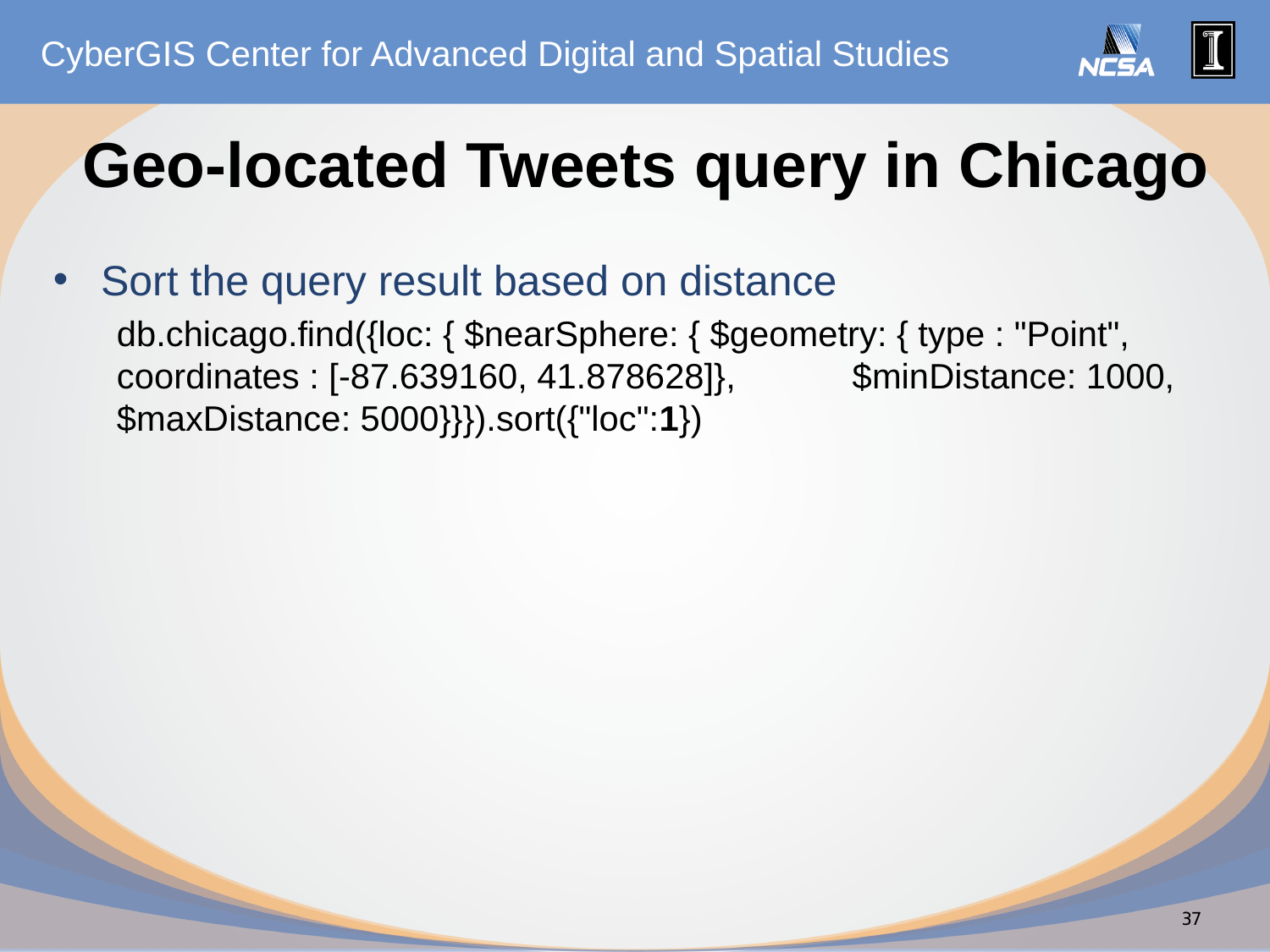

# Geo-located Tweets query in Chicago
Sort the query result based on distance
db.chicago.find({loc: { $nearSphere: { $geometry: { type : "Point", coordinates : [-87.639160, 41.878628]},            $minDistance: 1000, $maxDistance: 5000}}}).sort({"loc":1})

37